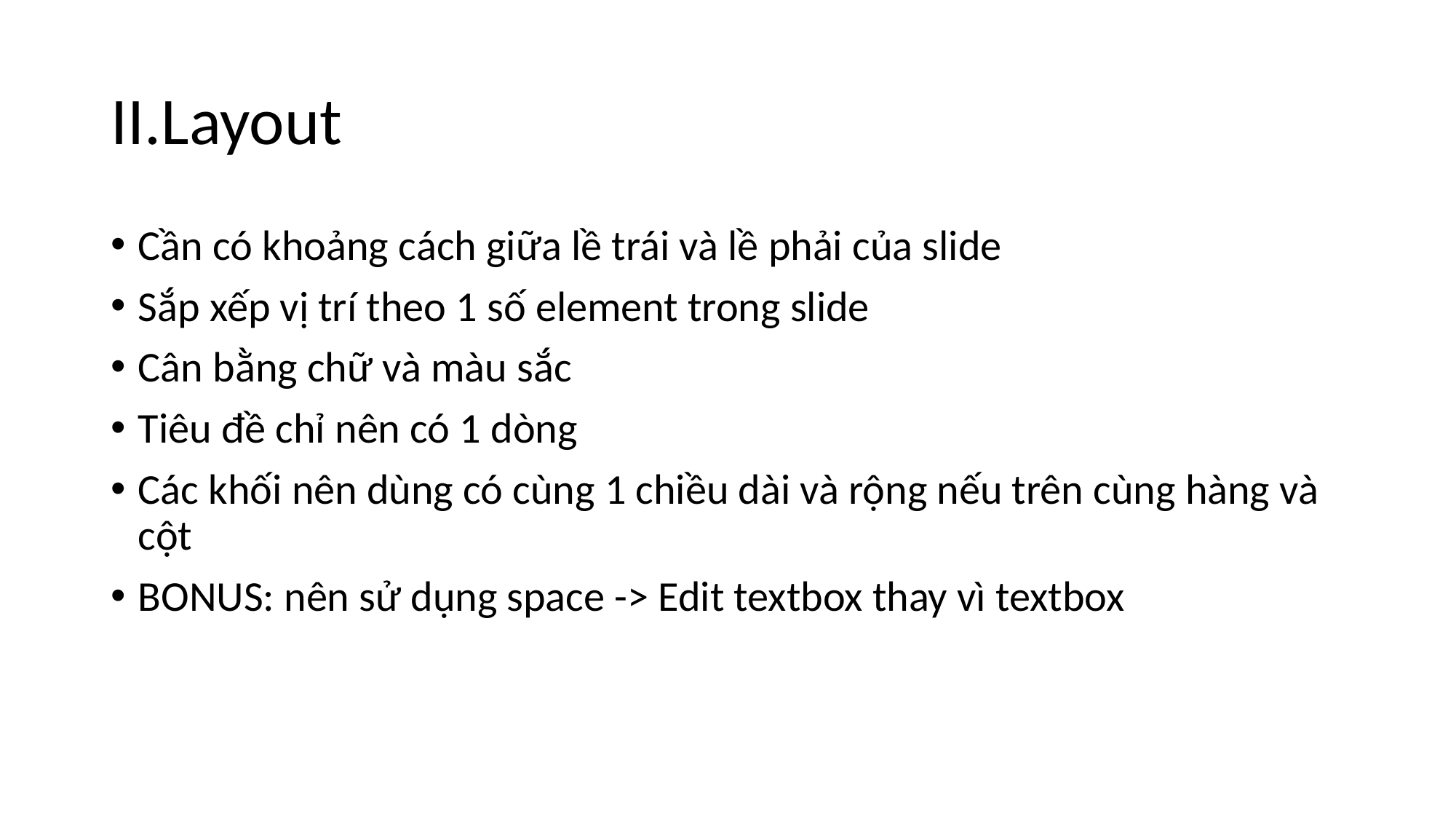

# II.Layout
Cần có khoảng cách giữa lề trái và lề phải của slide
Sắp xếp vị trí theo 1 số element trong slide
Cân bằng chữ và màu sắc
Tiêu đề chỉ nên có 1 dòng
Các khối nên dùng có cùng 1 chiều dài và rộng nếu trên cùng hàng và cột
BONUS: nên sử dụng space -> Edit textbox thay vì textbox